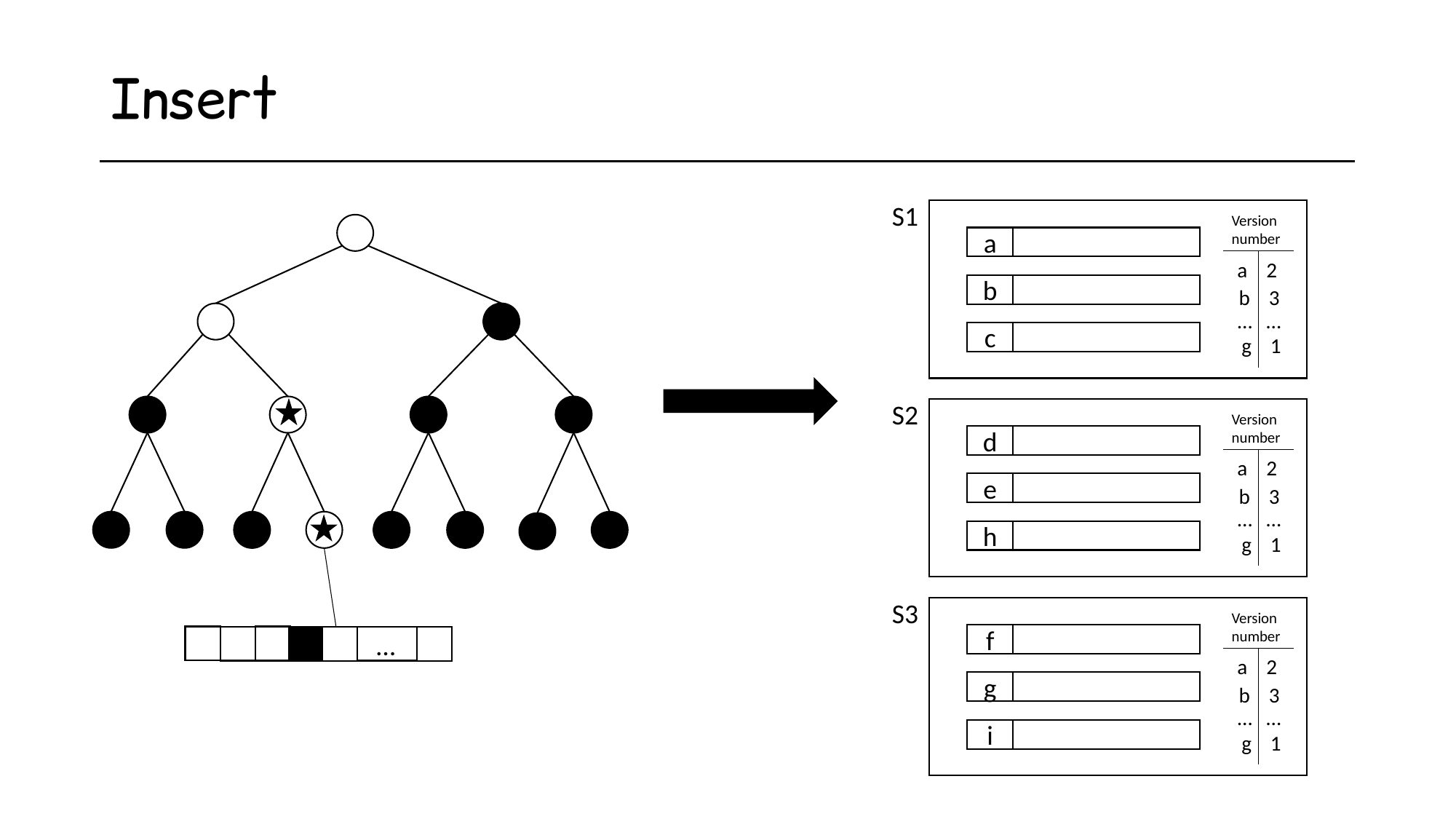

# Insert
S1

a

b

c
Version number
a    2
b    3
…   …
g    1

S2

d

e

h
Version number
a    2
b    3
…   …
g    1

S3

f

g

i
Version number
a    2
b    3
…   …
g    1
…